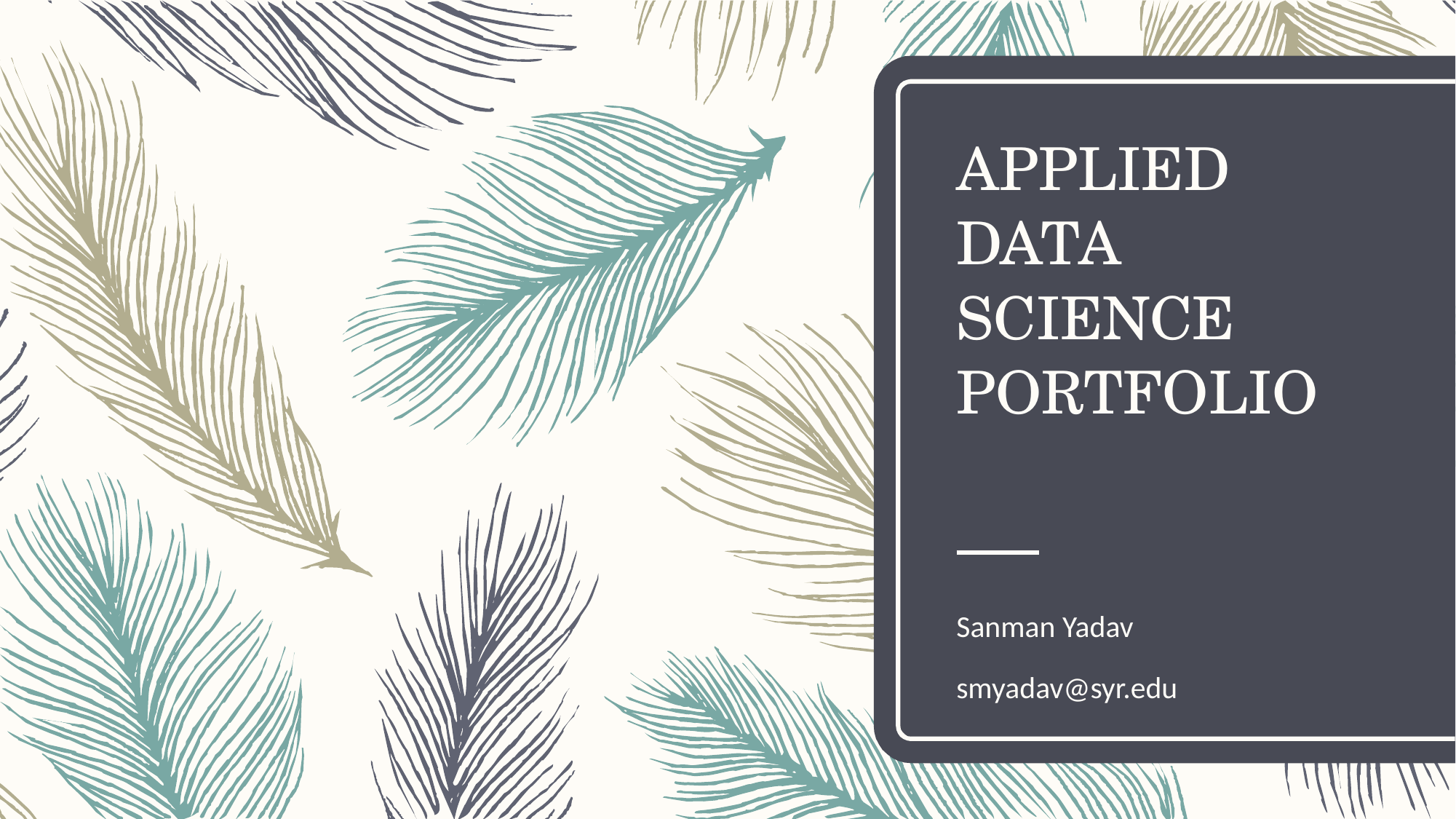

# APPLIED DATA SCIENCE PORTFOLIO
Sanman Yadav
smyadav@syr.edu